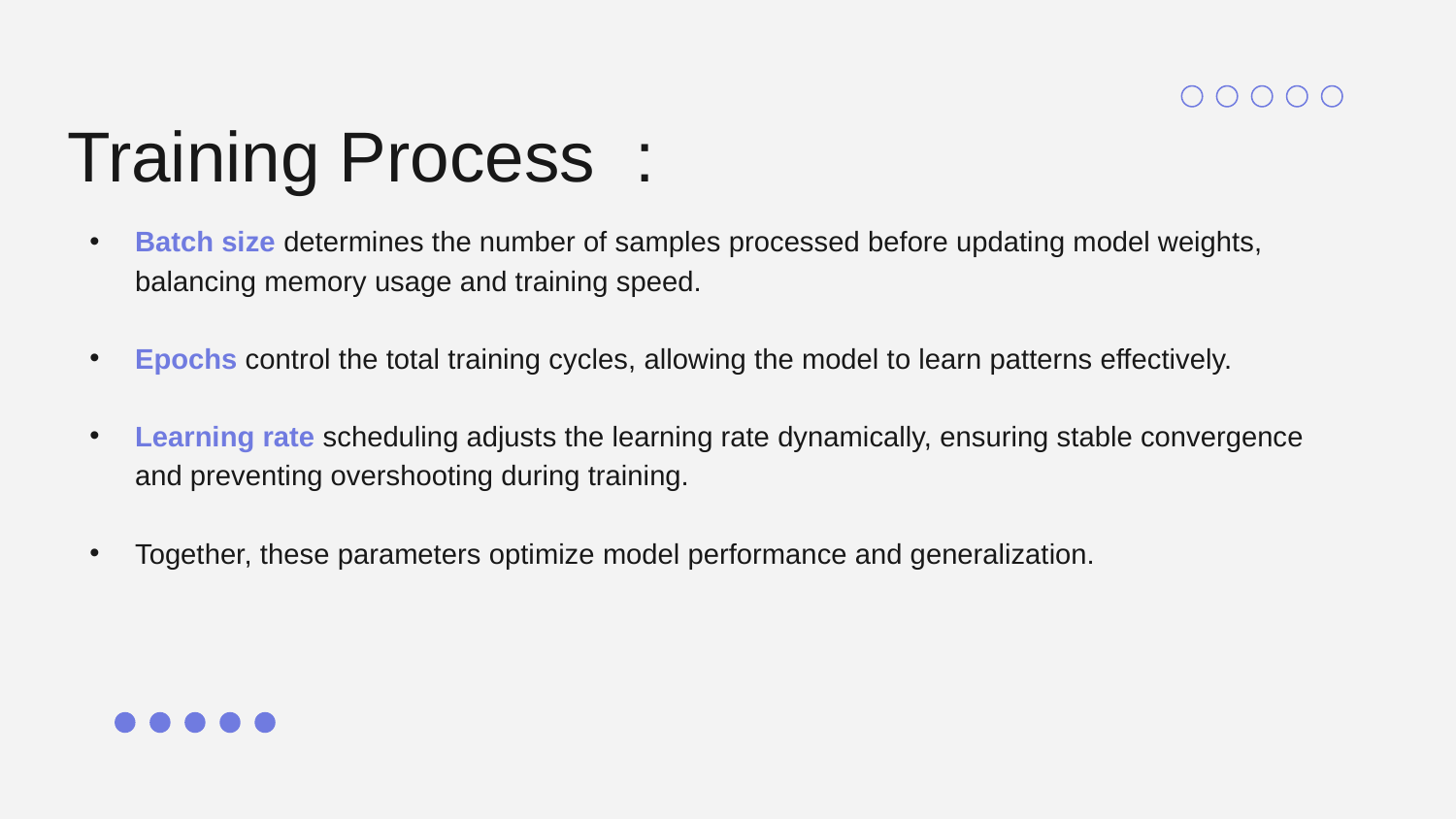

# Training Process  :
Batch size determines the number of samples processed before updating model weights, balancing memory usage and training speed.

Epochs control the total training cycles, allowing the model to learn patterns effectively.

Learning rate scheduling adjusts the learning rate dynamically, ensuring stable convergence and preventing overshooting during training.

Together, these parameters optimize model performance and generalization.